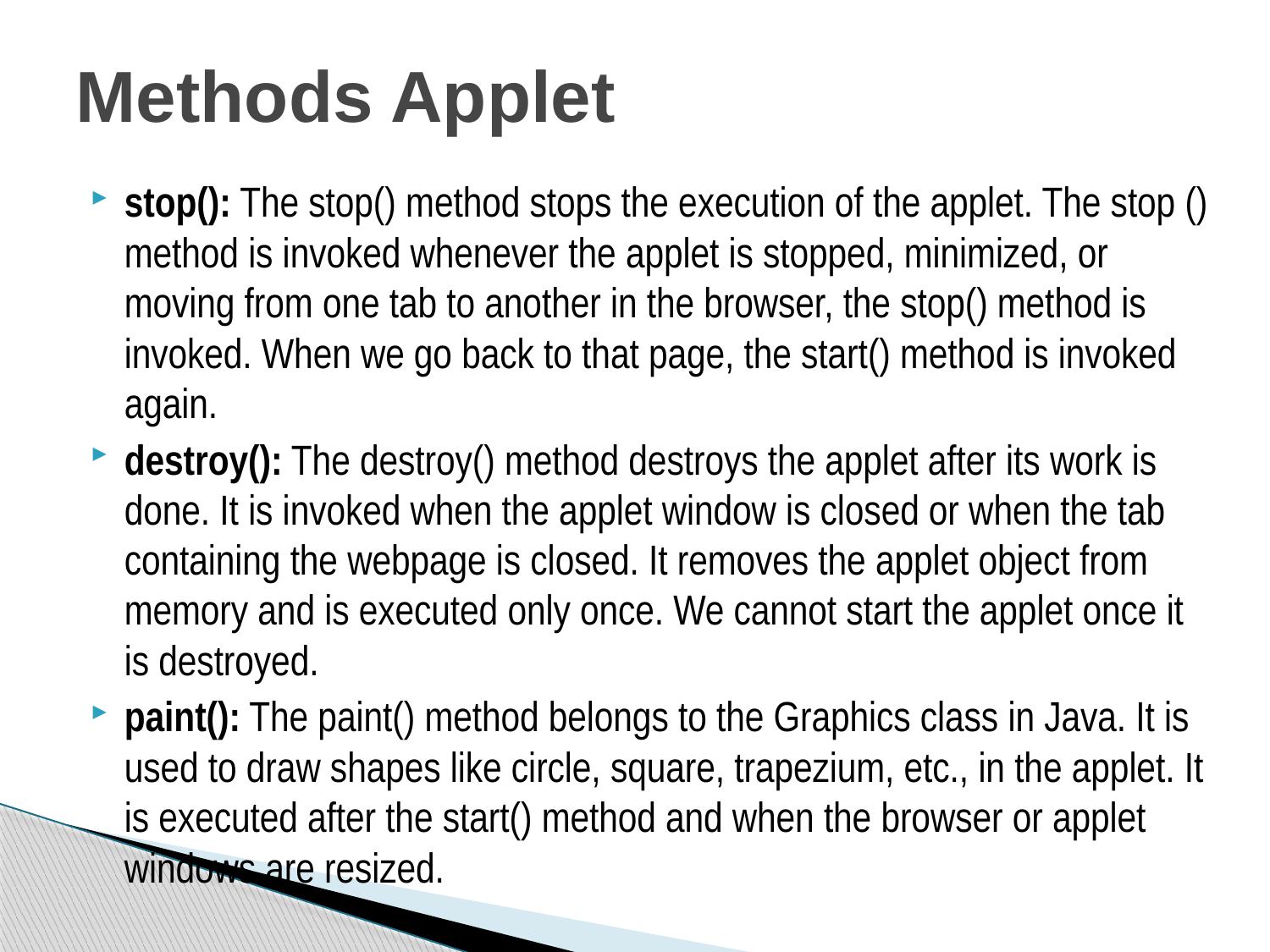

# Methods Applet
stop(): The stop() method stops the execution of the applet. The stop () method is invoked whenever the applet is stopped, minimized, or moving from one tab to another in the browser, the stop() method is invoked. When we go back to that page, the start() method is invoked again.
destroy(): The destroy() method destroys the applet after its work is done. It is invoked when the applet window is closed or when the tab containing the webpage is closed. It removes the applet object from memory and is executed only once. We cannot start the applet once it is destroyed.
paint(): The paint() method belongs to the Graphics class in Java. It is used to draw shapes like circle, square, trapezium, etc., in the applet. It is executed after the start() method and when the browser or applet windows are resized.